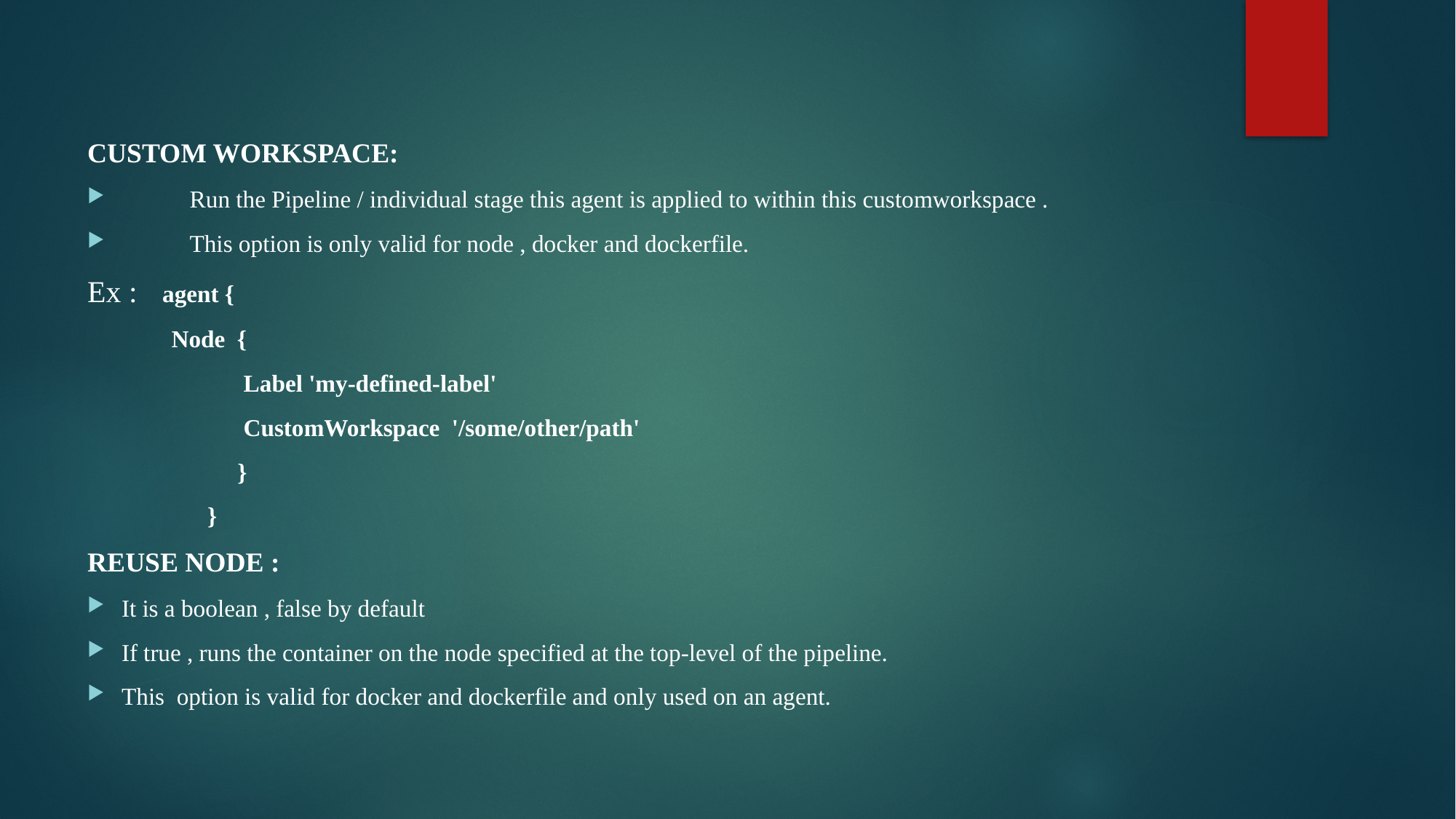

CUSTOM WORKSPACE:
Run the Pipeline / individual stage this agent is applied to within this customworkspace .
This option is only valid for node , docker and dockerfile.
Ex :   agent {
              Node  {
                          Label 'my-defined-label'
                          CustomWorkspace  '/some/other/path'
                         }
                    }
REUSE NODE :
It is a boolean , false by default
If true , runs the container on the node specified at the top-level of the pipeline.
This  option is valid for docker and dockerfile and only used on an agent.